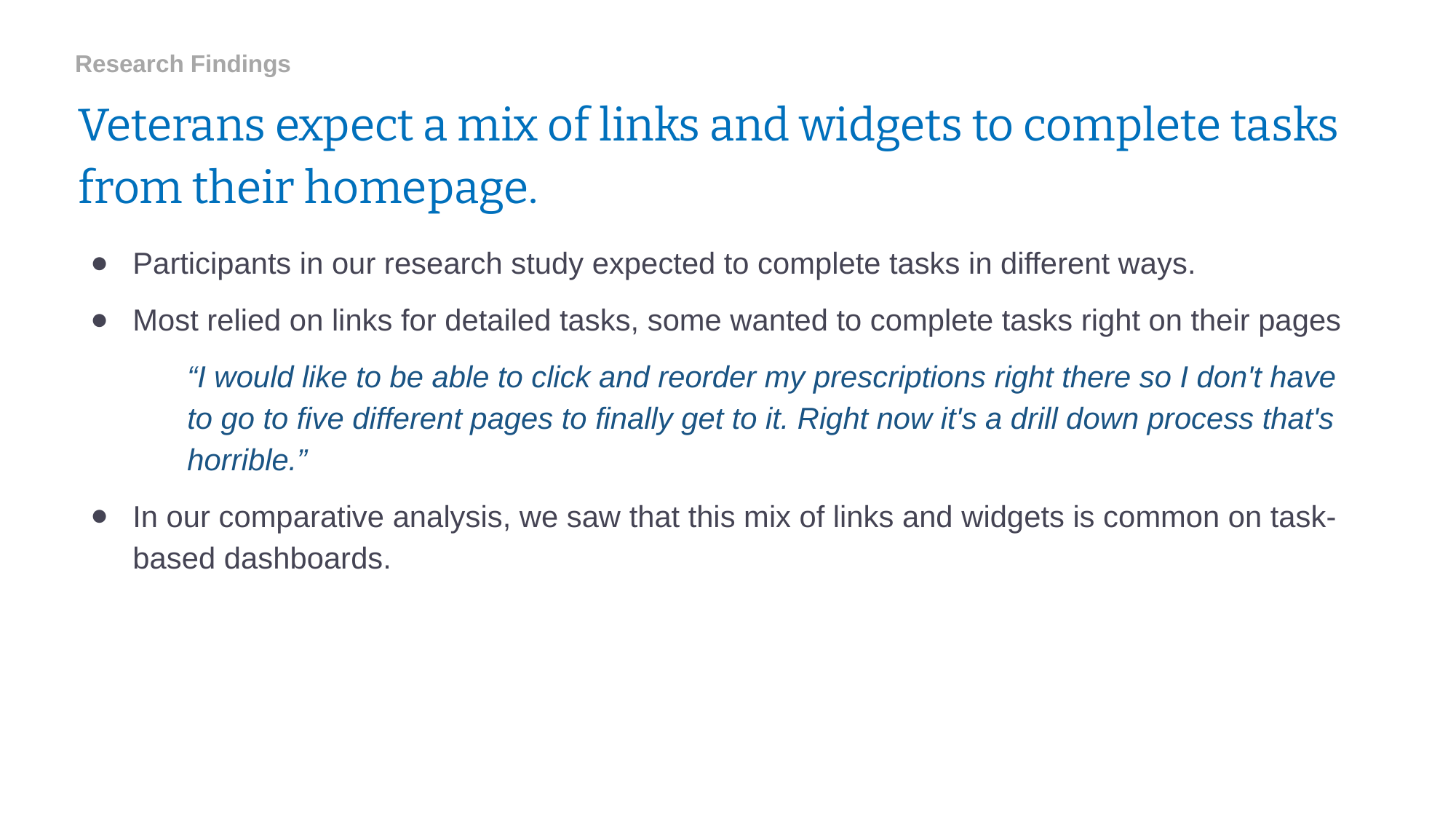

Research Findings
# Veterans expect a mix of links and widgets to complete tasks from their homepage.

Participants in our research study expected to complete tasks in different ways.
Most relied on links for detailed tasks, some wanted to complete tasks right on their pages
“I would like to be able to click and reorder my prescriptions right there so I don't have to go to five different pages to finally get to it. Right now it's a drill down process that's horrible.”
In our comparative analysis, we saw that this mix of links and widgets is common on task-based dashboards.